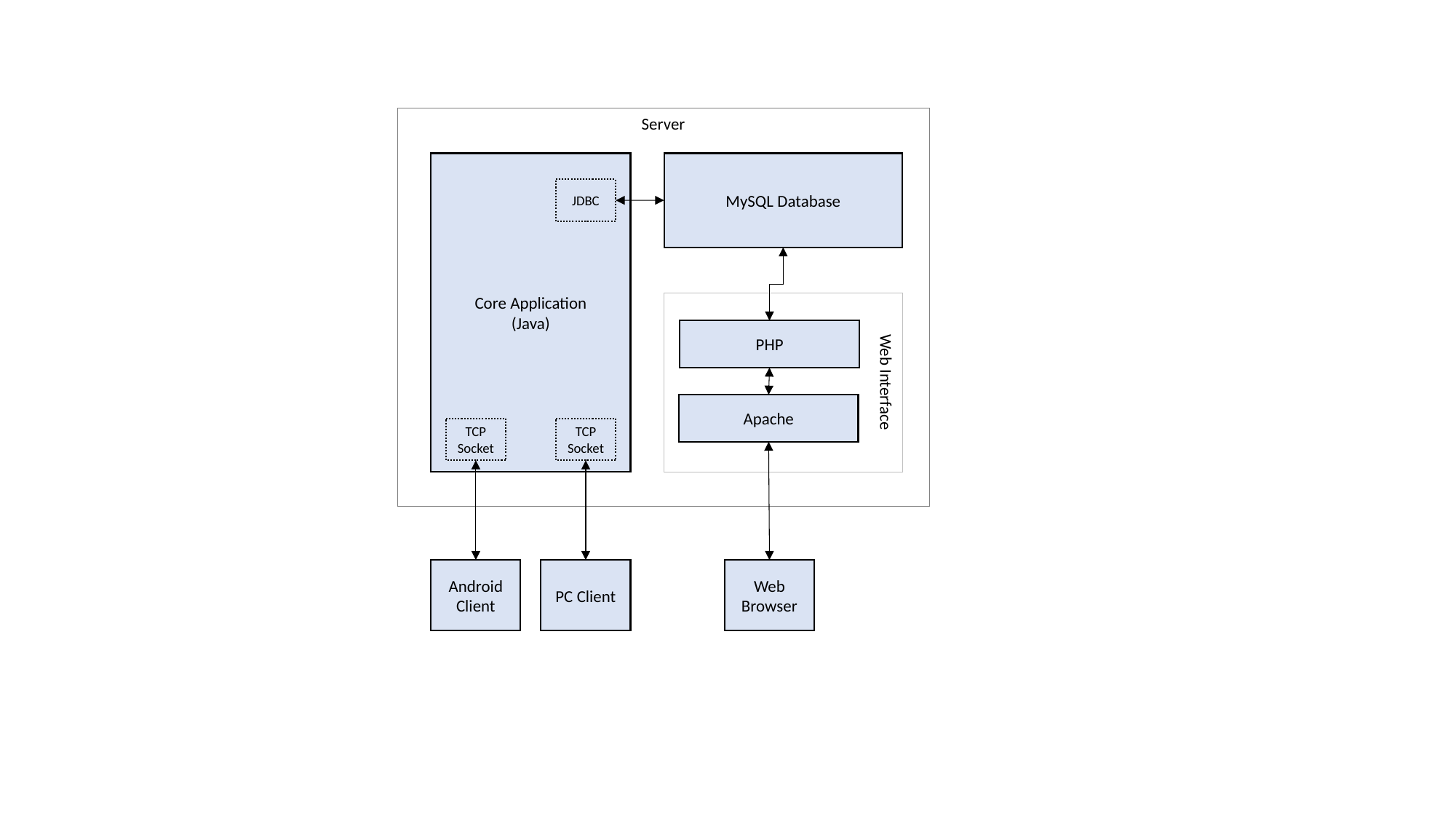

Server
Core Application
(Java)
MySQL Database
JDBC
Web Interface
PHP
Apache
TCP Socket
TCP Socket
Android Client
PC Client
Web Browser